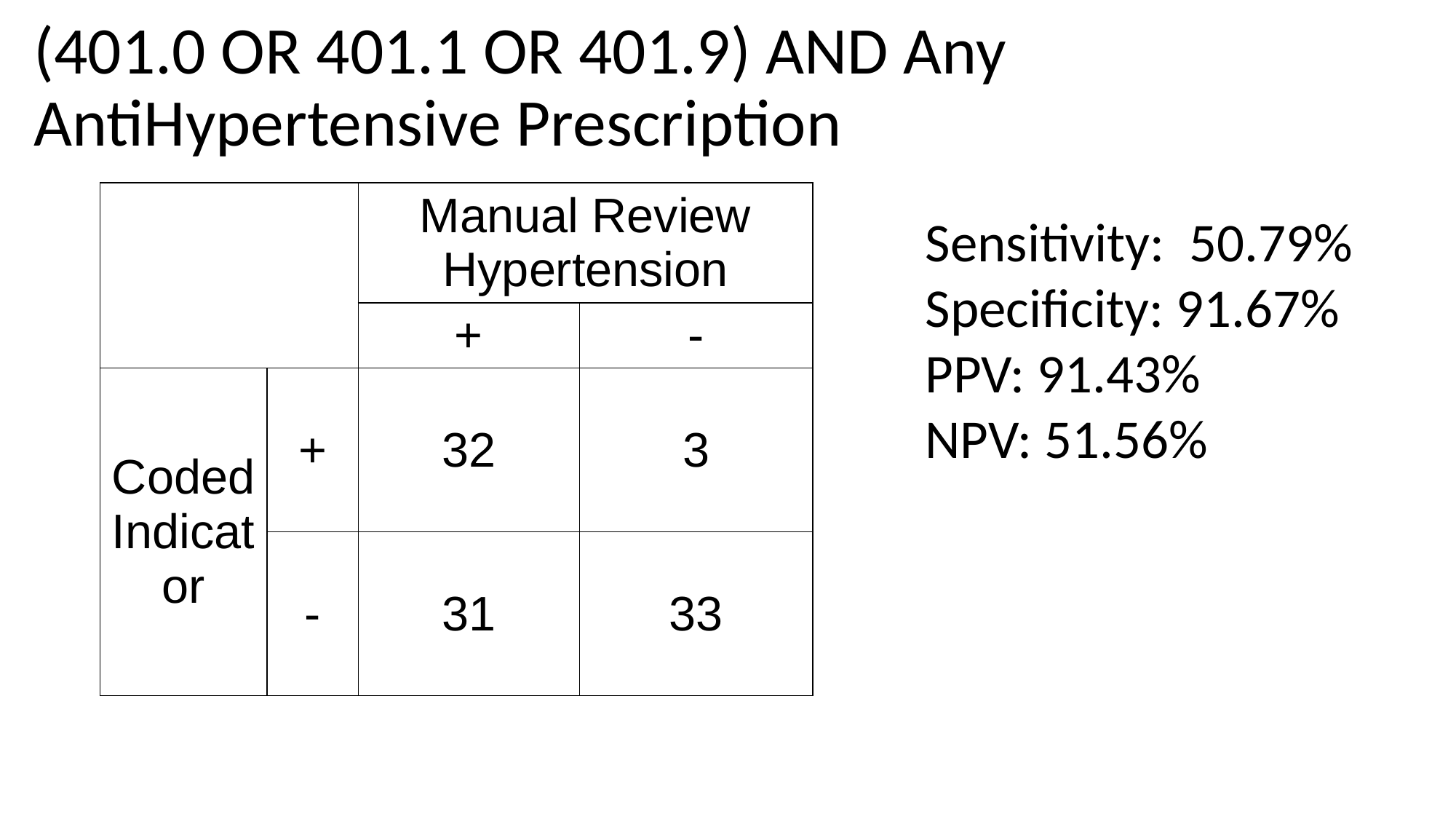

# (401.0 OR 401.1 OR 401.9) AND Any AntiHypertensive Prescription
|  |  | Manual Review Hypertension |  |
| --- | --- | --- | --- |
|  |  | + | - |
| Coded Indicator | + | 32 | 3 |
|  | - | 31 | 33 |
Sensitivity:  50.79%
Specificity: 91.67%
PPV: 91.43%
NPV: 51.56%